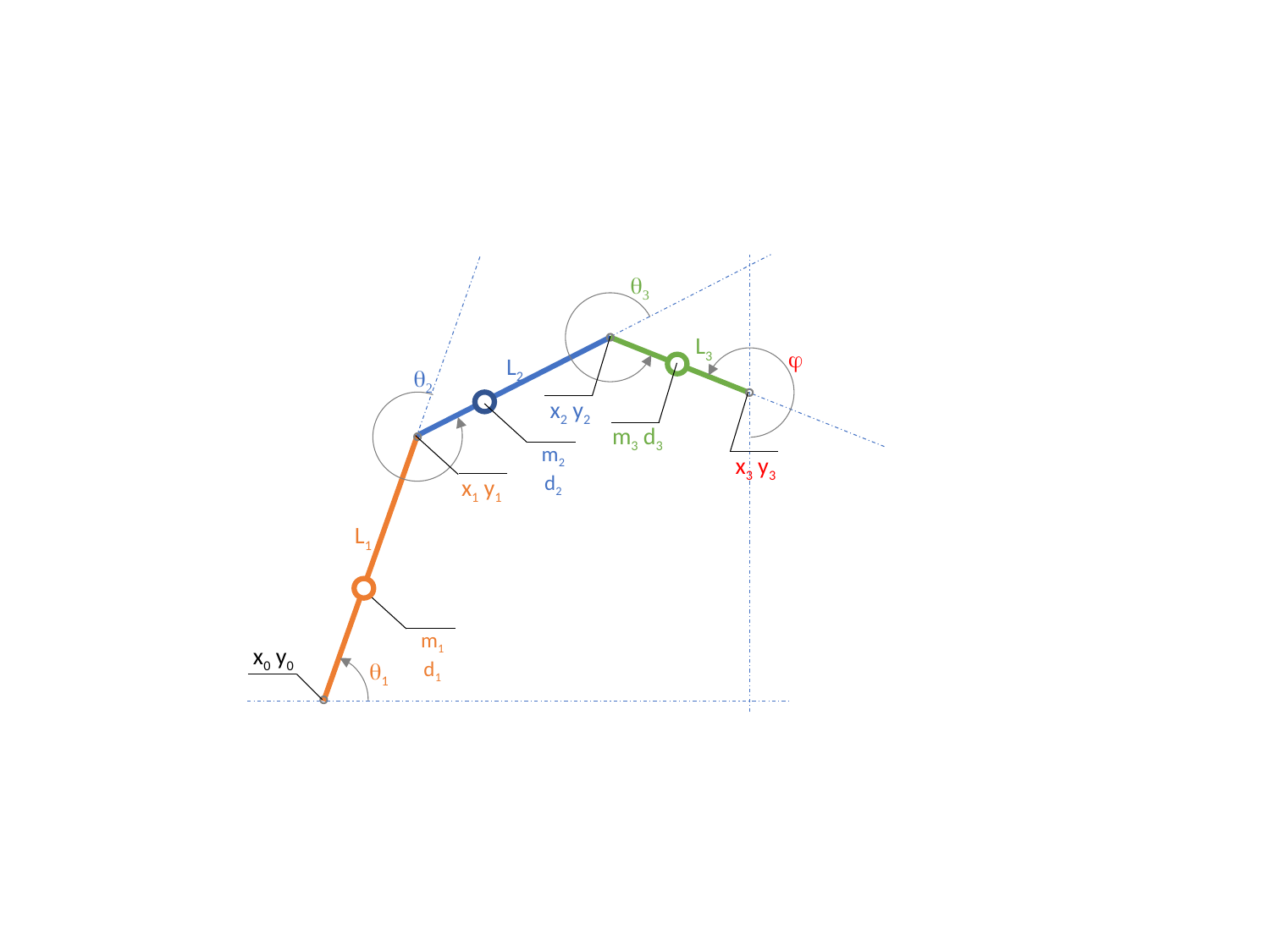

θ3

L3
x2 y2
ϕ
L2

θ2
m3 d3

x3 y3

m2 d2
x1 y1
L1

m1 d1
x0 y0
θ1